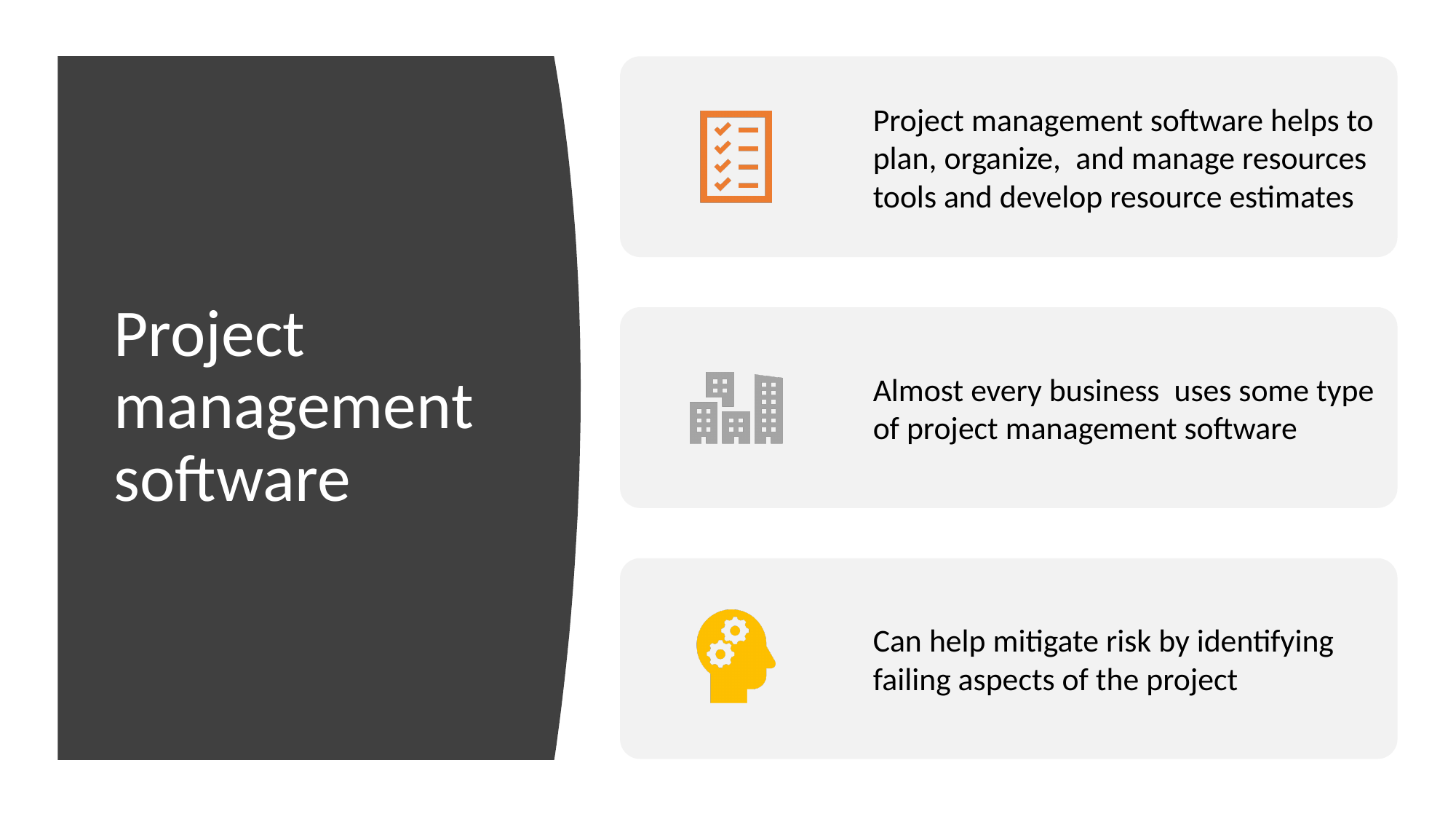

Project management software helps to plan, organize,  and manage resources tools and develop resource estimates
Almost every business  uses some type of project management software
Can help mitigate risk by identifying failing aspects of the project

# Project management software